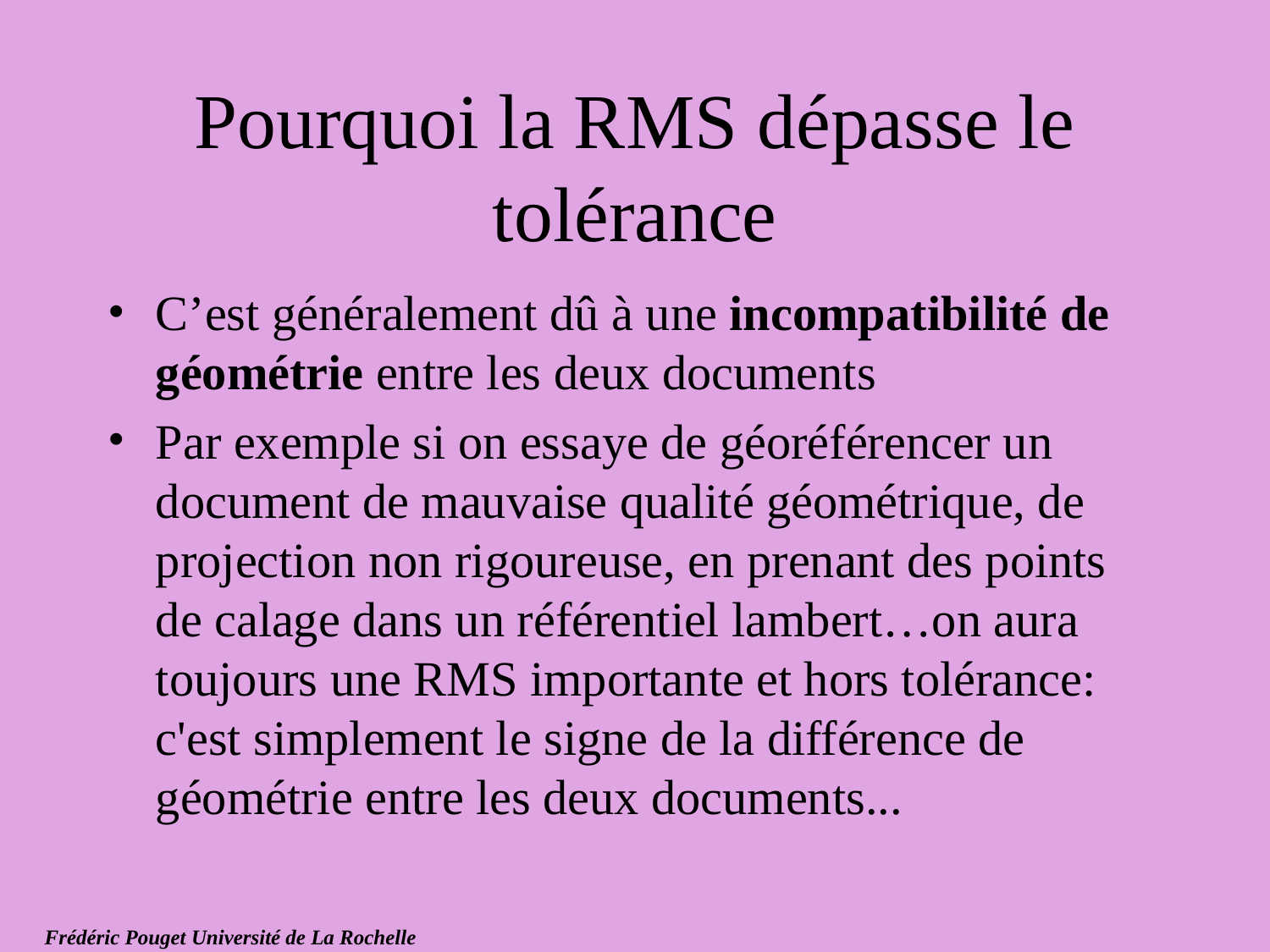

# Pourquoi la RMS dépasse le tolérance
C’est généralement dû à une incompatibilité de géométrie entre les deux documents
Par exemple si on essaye de géoréférencer un document de mauvaise qualité géométrique, de projection non rigoureuse, en prenant des points de calage dans un référentiel lambert…on aura toujours une RMS importante et hors tolérance: c'est simplement le signe de la différence de géométrie entre les deux documents...
Frédéric Pouget Université de La Rochelle